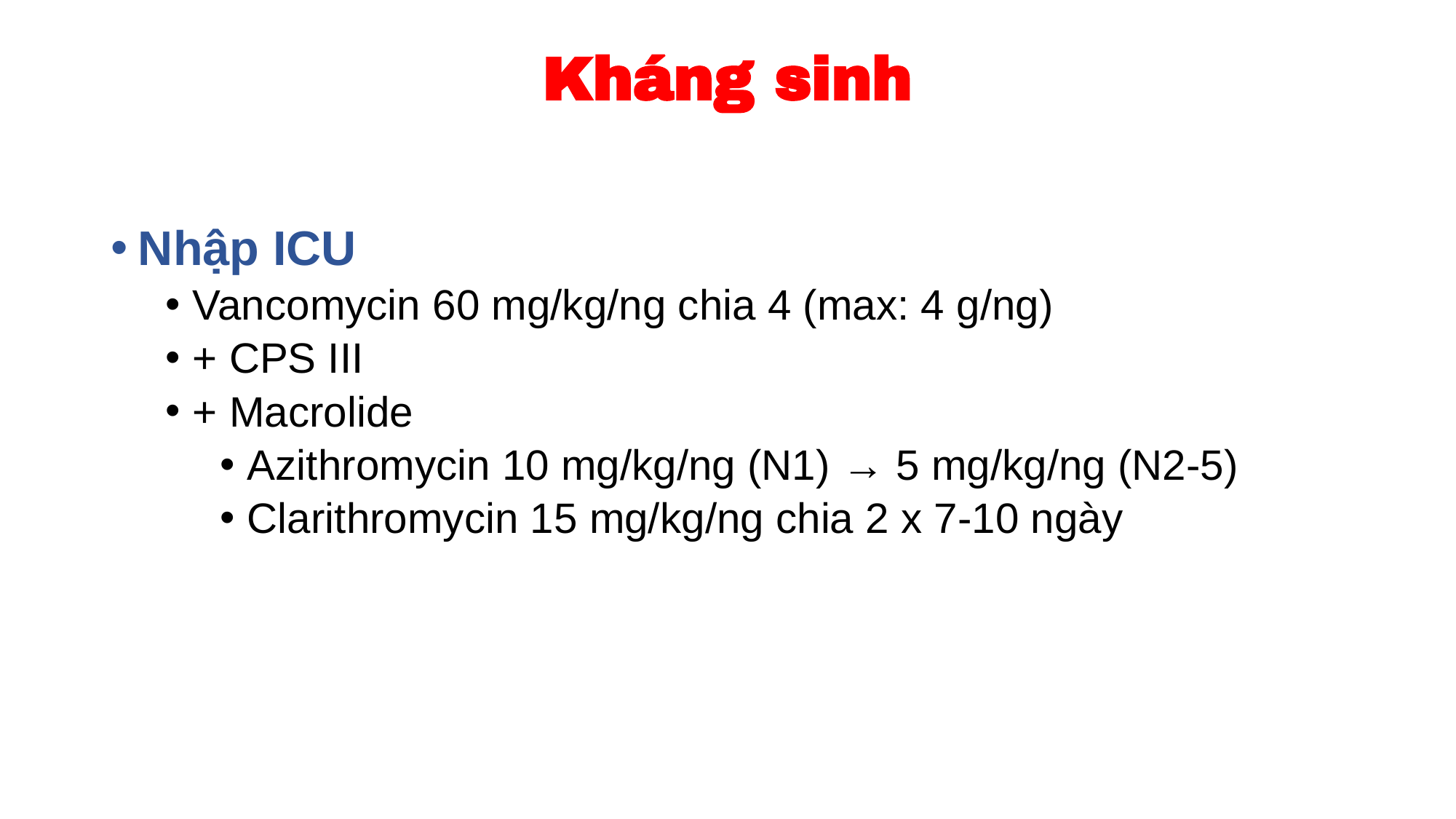

# Kháng sinh
Nhập ICU
Vancomycin 60 mg/kg/ng chia 4 (max: 4 g/ng)
+ CPS III
+ Macrolide
Azithromycin 10 mg/kg/ng (N1) → 5 mg/kg/ng (N2-5)
Clarithromycin 15 mg/kg/ng chia 2 x 7-10 ngày